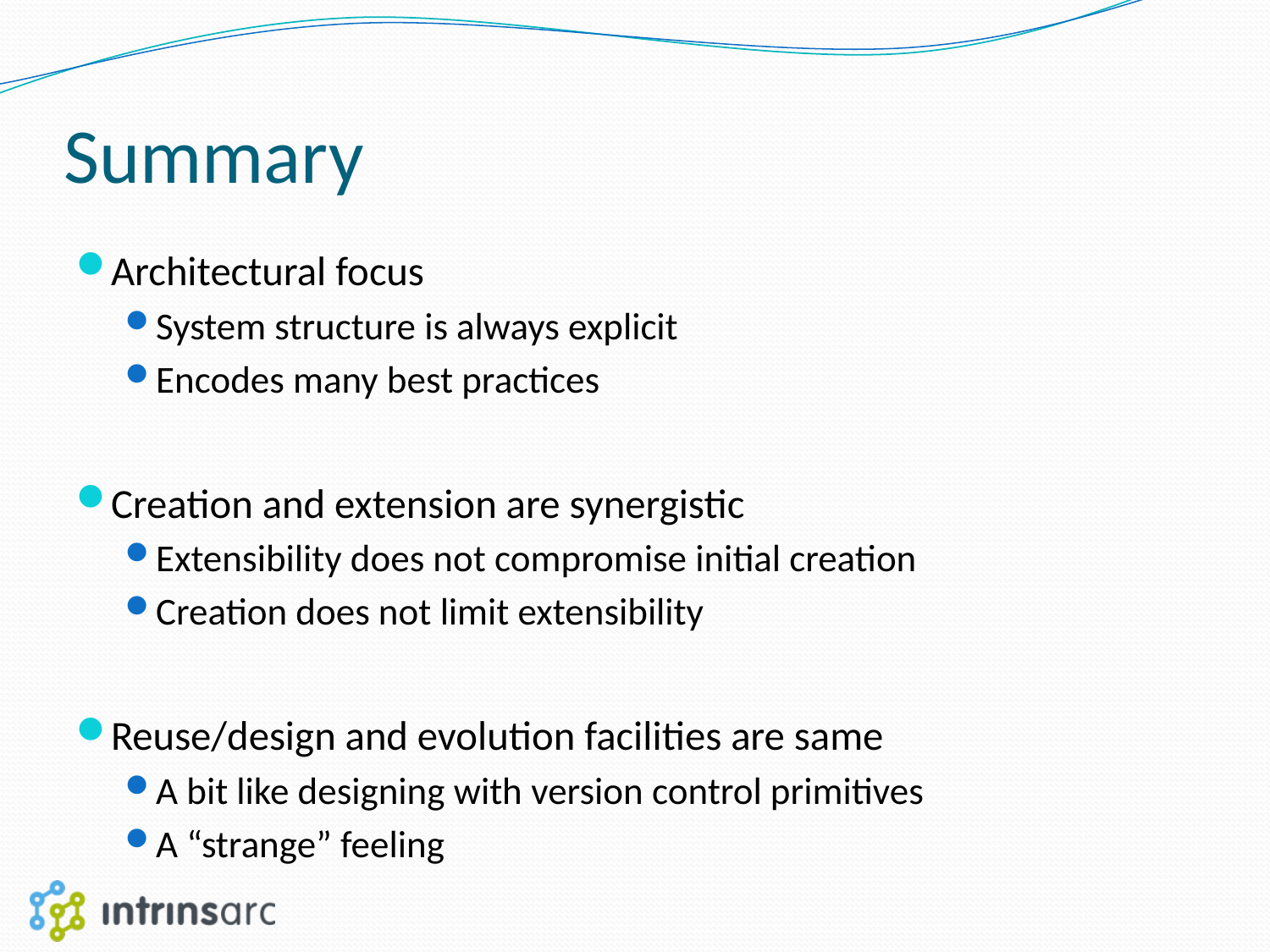

# Summary
Architectural focus
System structure is always explicit
Encodes many best practices

Creation and extension are synergistic
Extensibility does not compromise initial creation
Creation does not limit extensibility

Reuse/design and evolution facilities are same
A bit like designing with version control primitives
A “strange” feeling